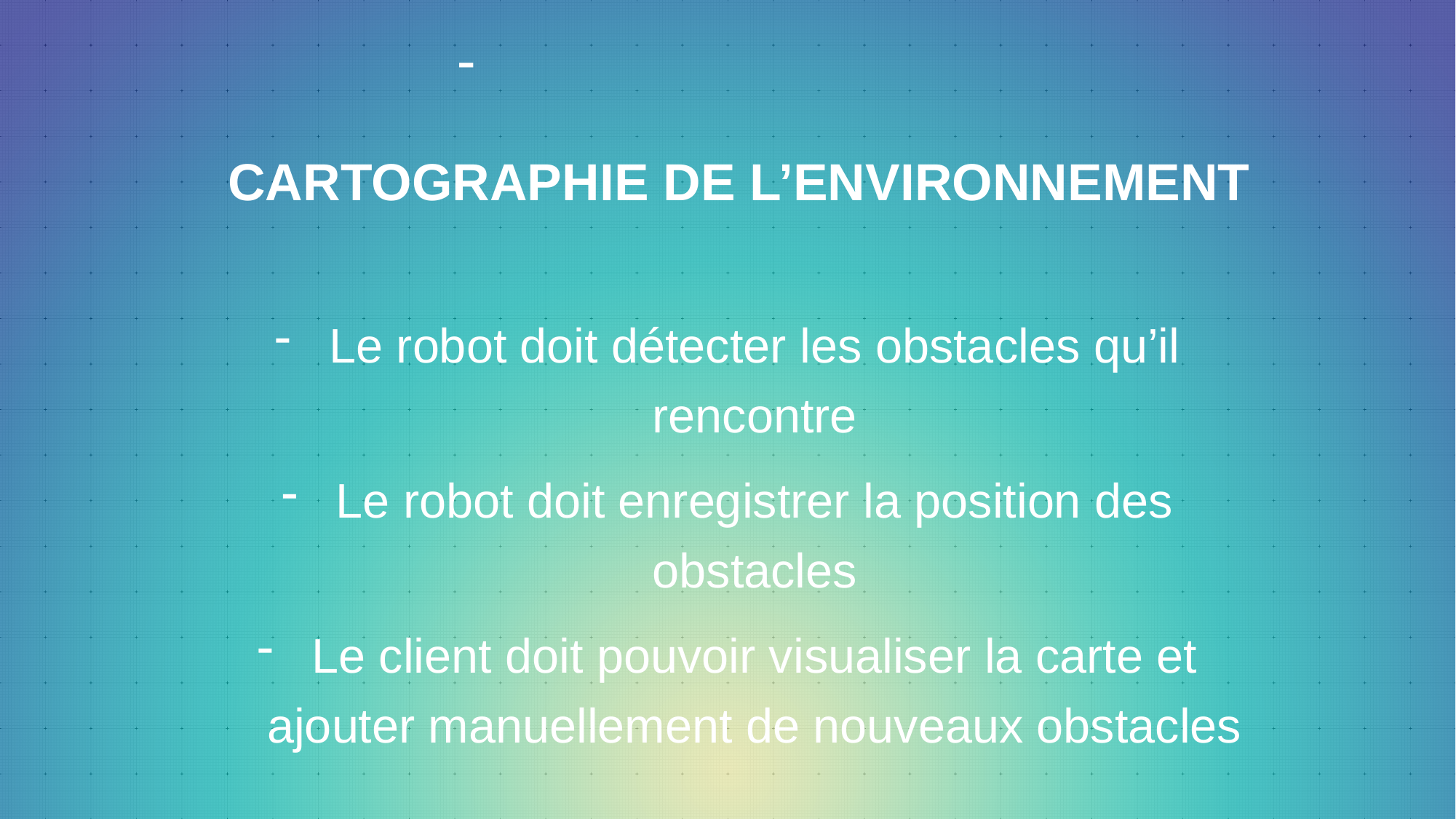

# Cartographie de l’environnement
Le robot doit détecter les obstacles qu’il rencontre
Le robot doit enregistrer la position des obstacles
Le client doit pouvoir visualiser la carte et ajouter manuellement de nouveaux obstacles